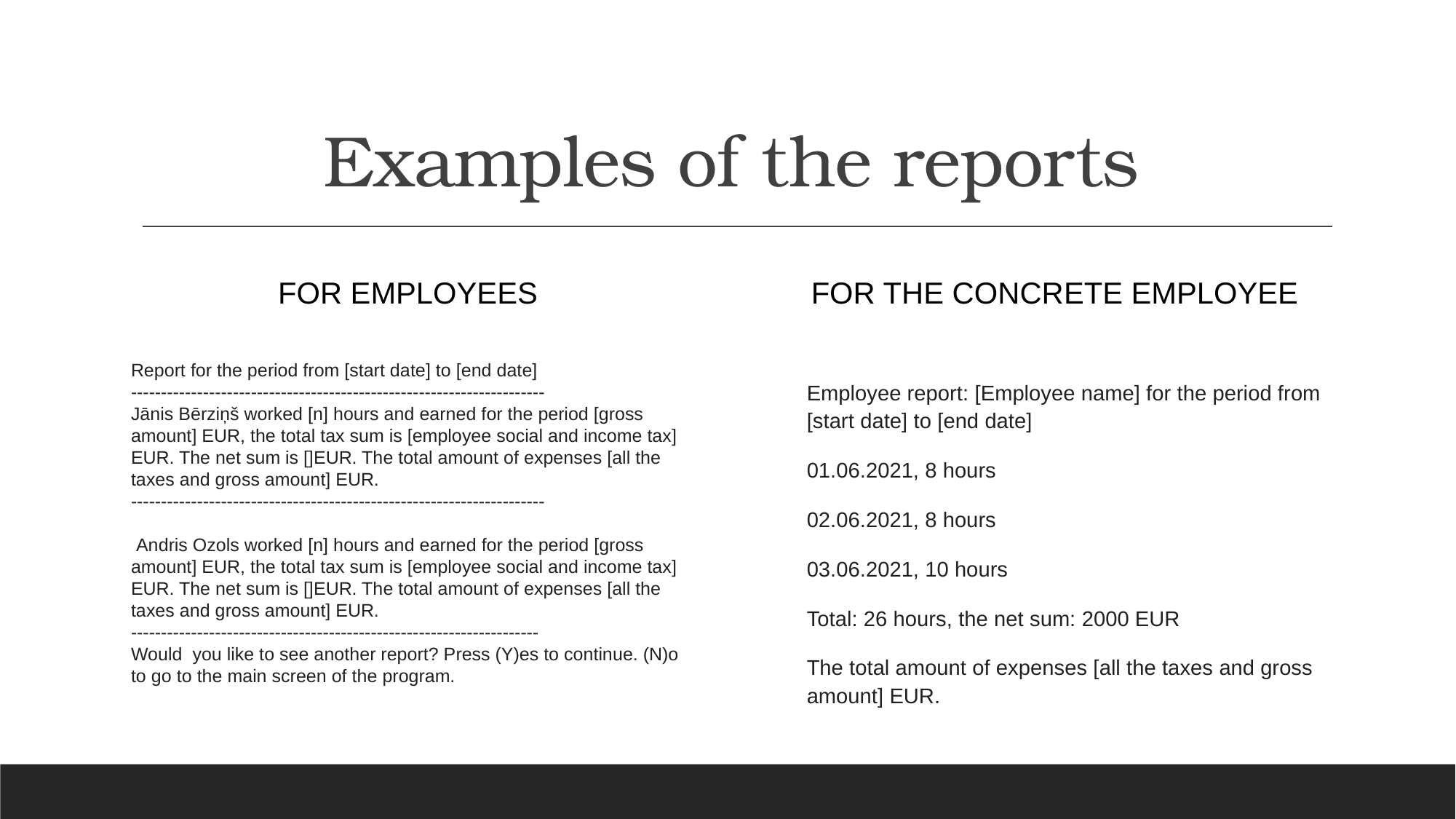

# Examples of the reports
For Employees
For the Concrete employee
Report for the period from [start date] to [end date]
---------------------------------------------------------------------
Jānis Bērziņš worked [n] hours and earned for the period [gross amount] EUR, the total tax sum is [employee social and income tax] EUR. The net sum is []EUR. The total amount of expenses [all the taxes and gross amount] EUR.
---------------------------------------------------------------------

 Andris Ozols worked [n] hours and earned for the period [gross amount] EUR, the total tax sum is [employee social and income tax] EUR. The net sum is []EUR. The total amount of expenses [all the taxes and gross amount] EUR.
--------------------------------------------------------------------
Would  you like to see another report? Press (Y)es to continue. (N)o to go to the main screen of the program.
Employee report: [Employee name] for the period from [start date] to [end date]
01.06.2021, 8 hours
02.06.2021, 8 hours
03.06.2021, 10 hours
Total: 26 hours, the net sum: 2000 EUR
The total amount of expenses [all the taxes and gross amount] EUR.